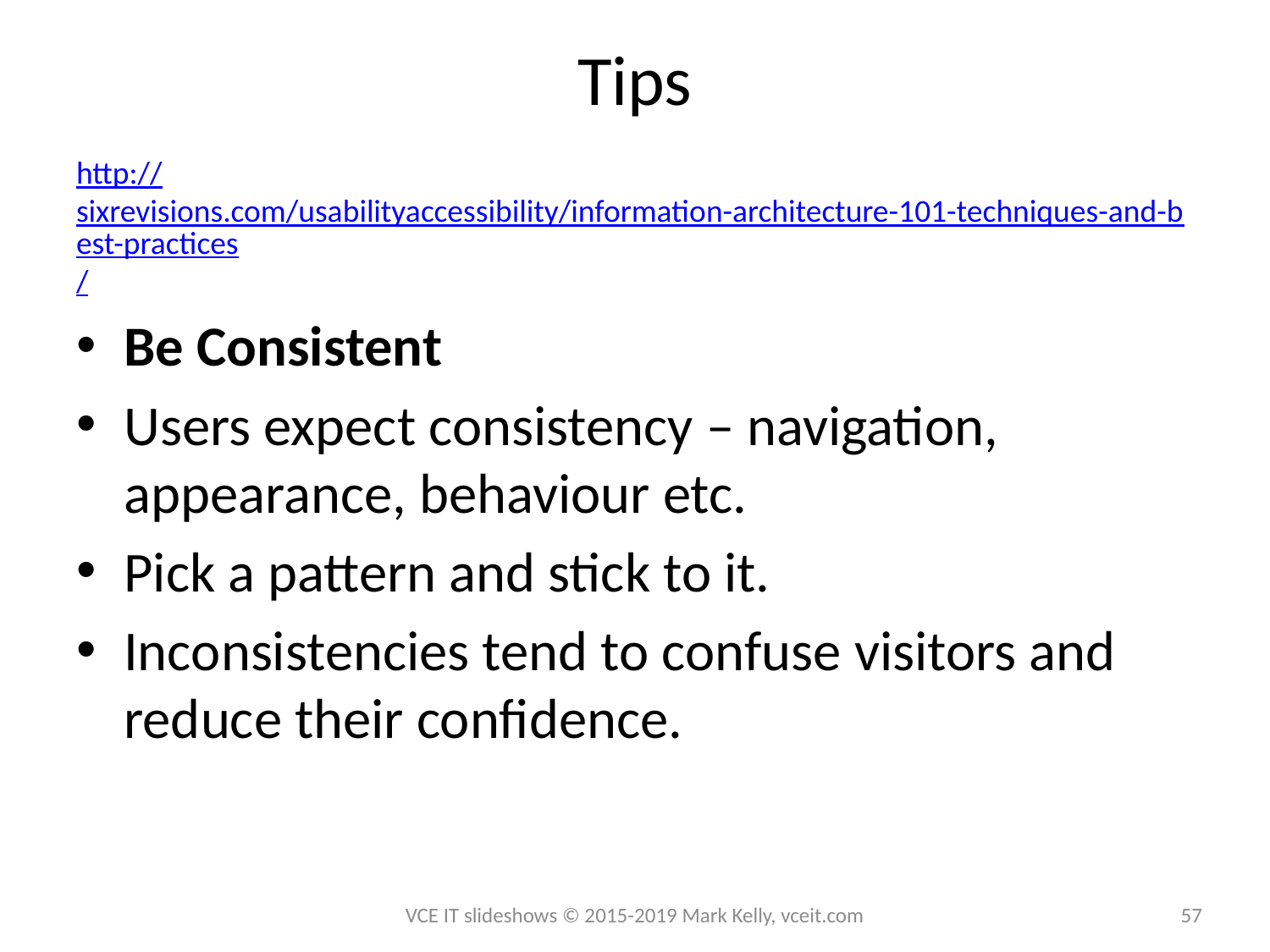

# Tips
http://sixrevisions.com/usabilityaccessibility/information-architecture-101-techniques-and-best-practices/
Be Consistent
Users expect consistency – navigation, appearance, behaviour etc.
Pick a pattern and stick to it.
Inconsistencies tend to confuse visitors and reduce their confidence.

VCE IT slideshows © 2015-2019 Mark Kelly, vceit.com
57